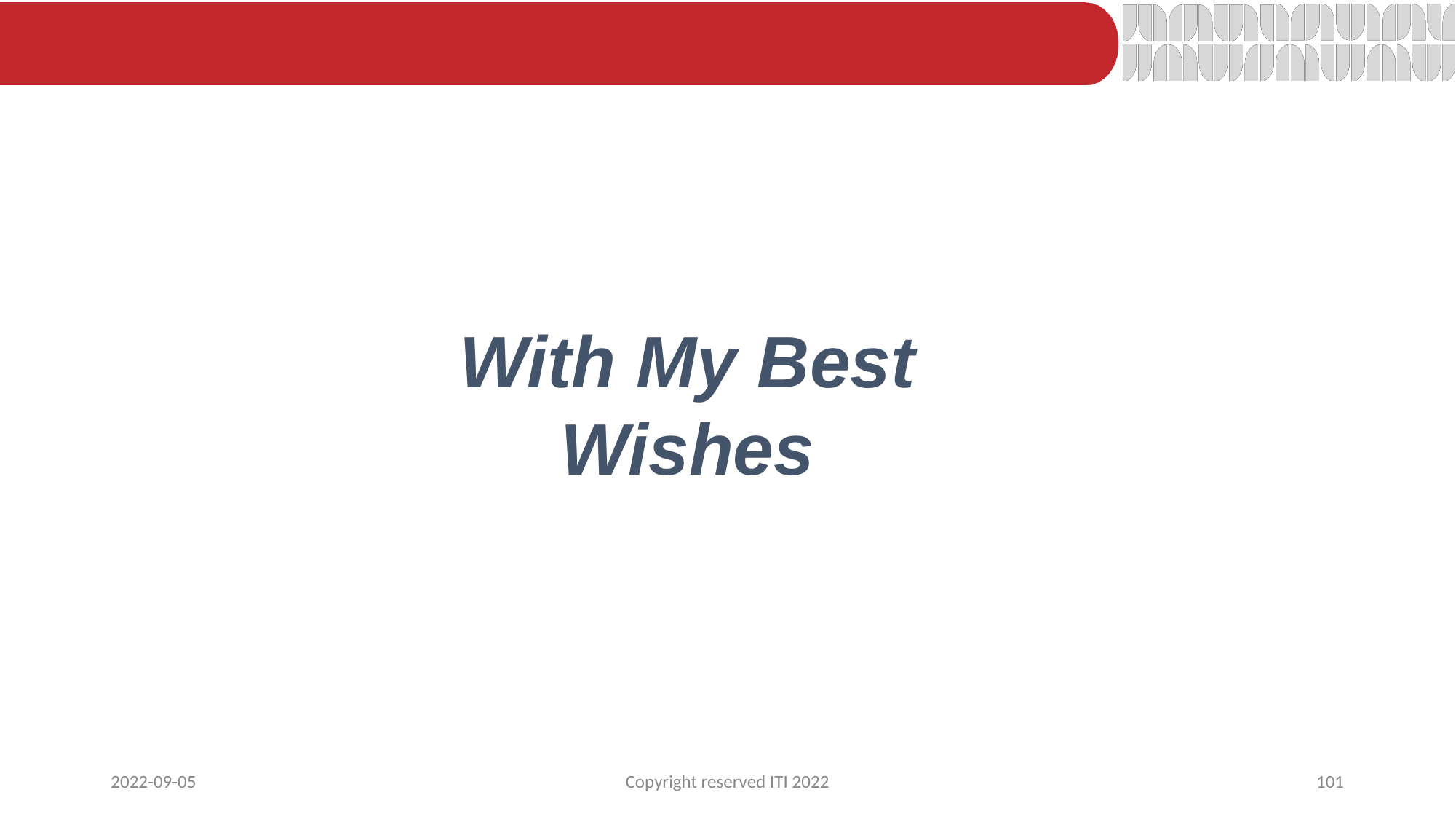

With My Best Wishes
2022-09-05
101
Copyright reserved ITI 2022